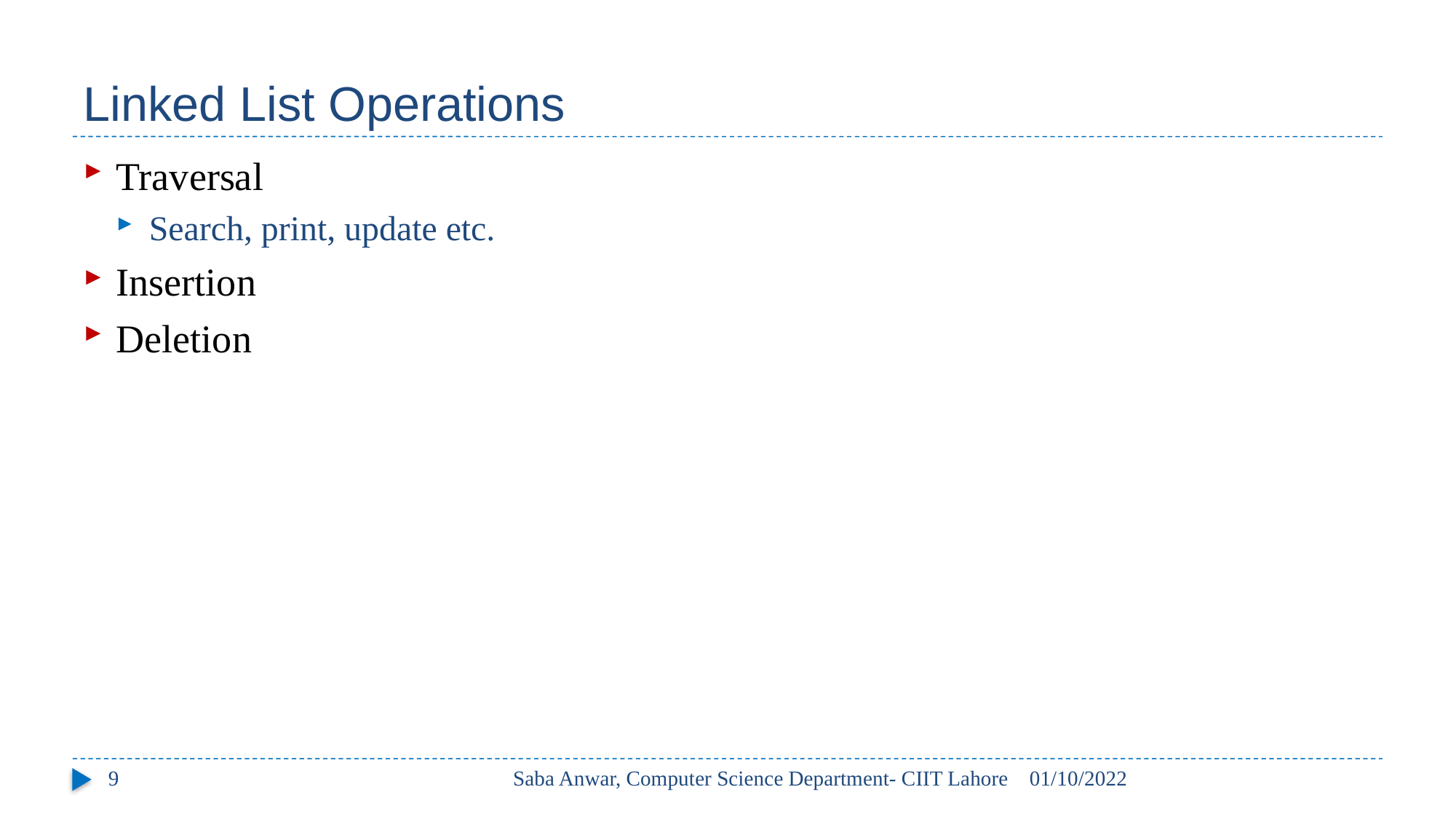

# Linked List Operations
Traversal
Search, print, update etc.
Insertion
Deletion
9
Saba Anwar, Computer Science Department- CIIT Lahore
01/10/2022